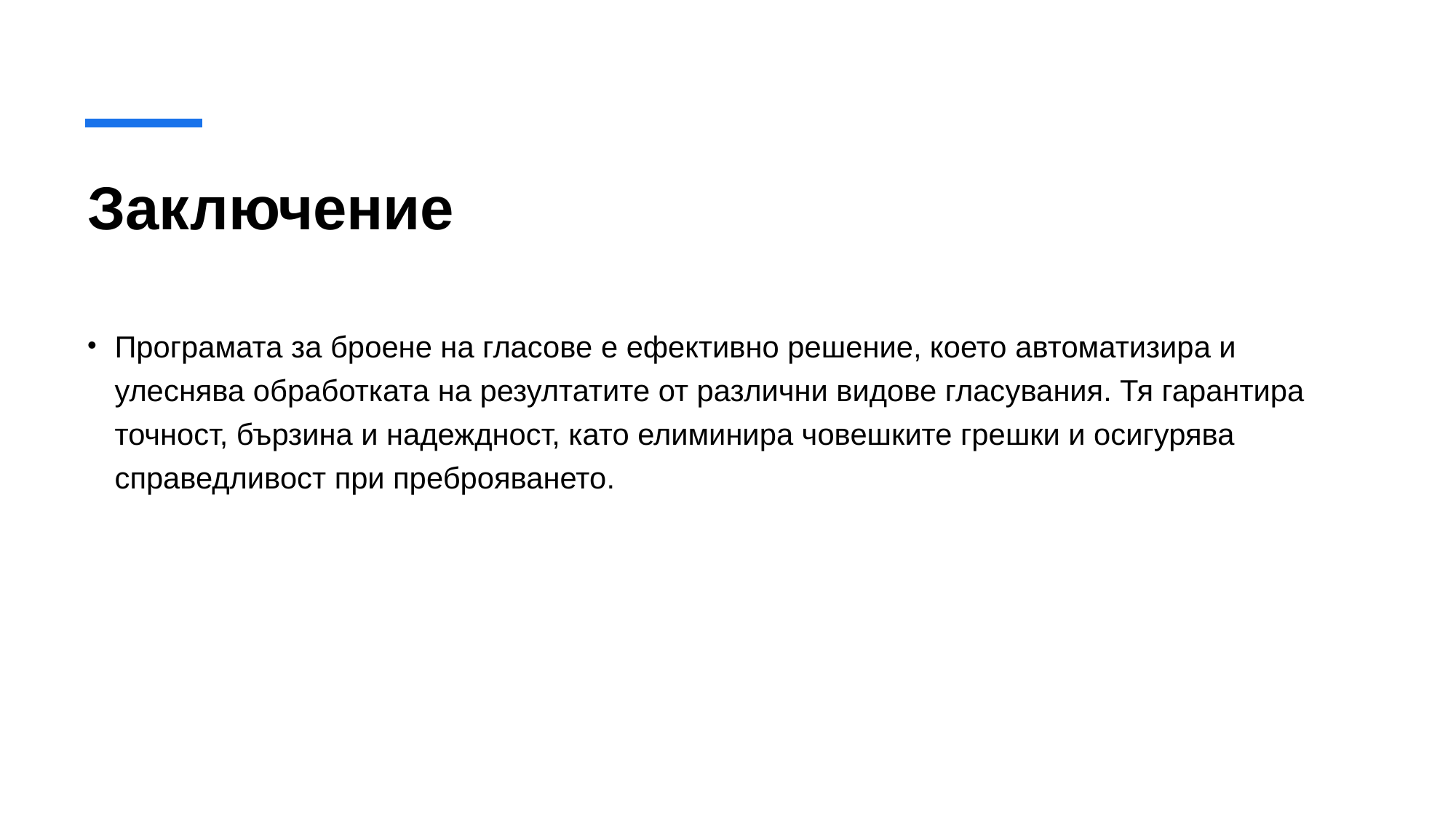

# Заключение
Програмата за броене на гласове е ефективно решение, което автоматизира и улеснява обработката на резултатите от различни видове гласувания. Тя гарантира точност, бързина и надеждност, като елиминира човешките грешки и осигурява справедливост при преброяването.